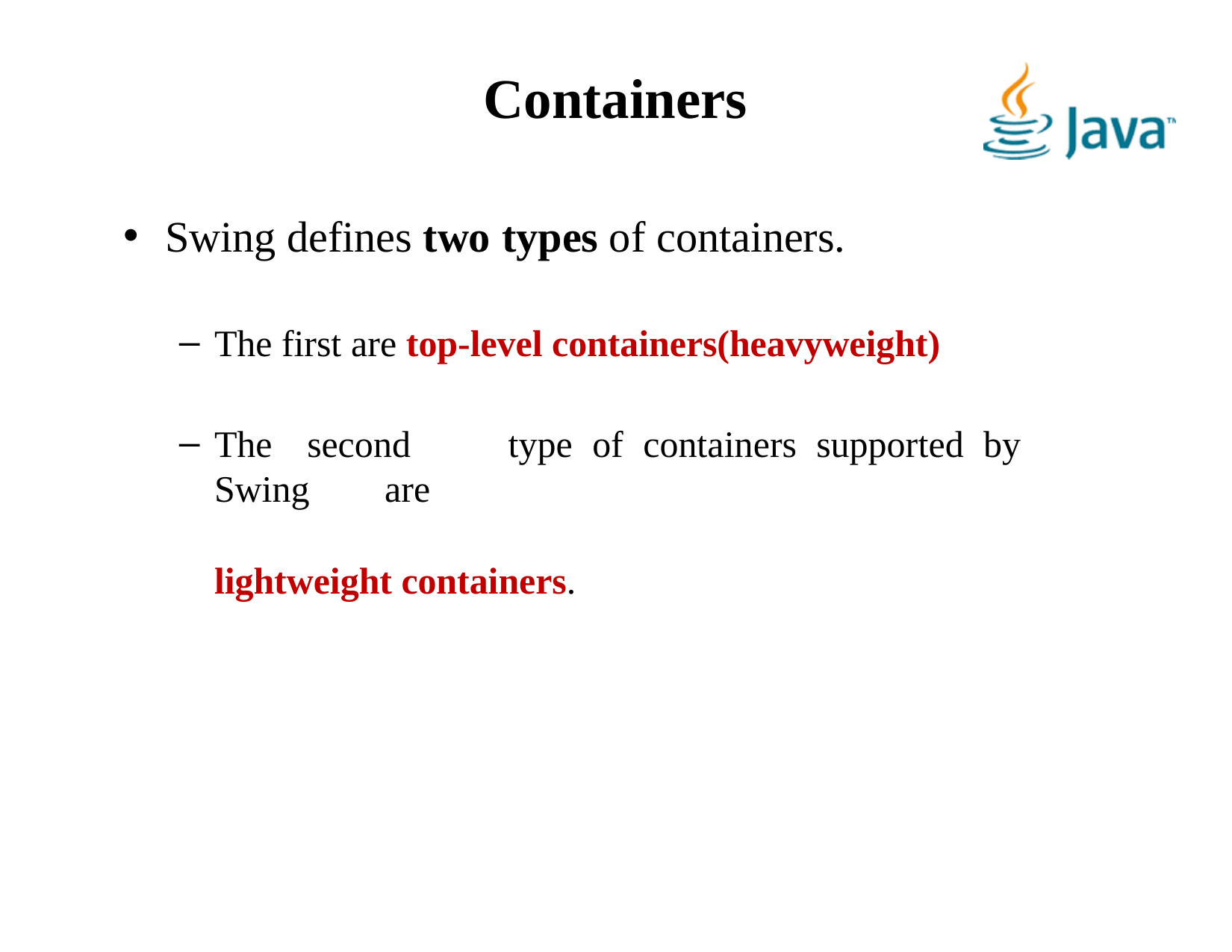

# Containers
Swing defines two types of containers.

The first are top-level containers(heavyweight)

The	second	type	of	containers	supported	by	Swing	are

lightweight containers.